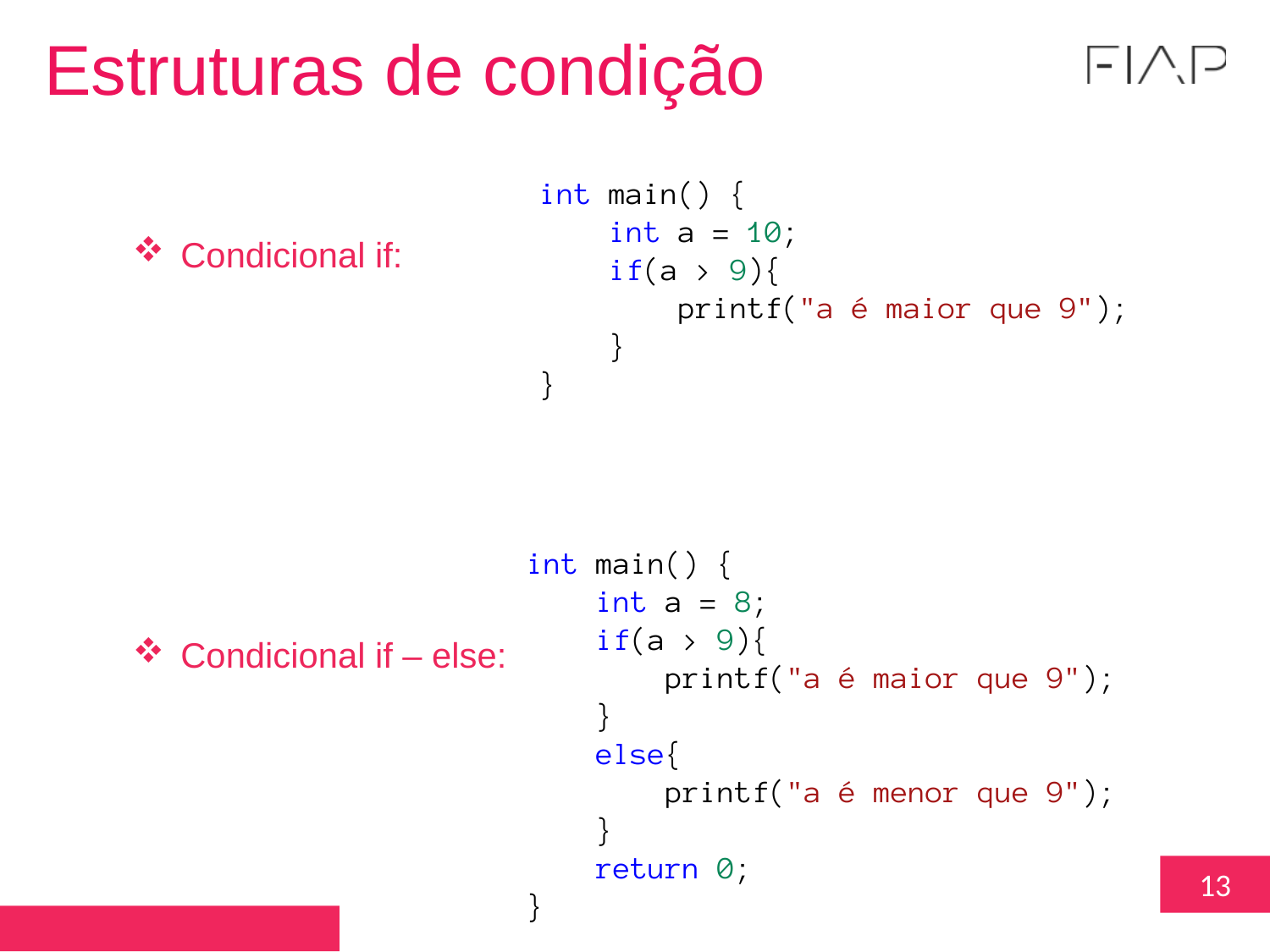

Estruturas de condição
int main() {
    int a = 10;
    if(a > 9){
        printf("a é maior que 9");
    }
}
Condicional if:
int main() {
    int a = 8;
    if(a > 9){
        printf("a é maior que 9");
    }
    else{
        printf("a é menor que 9");
    }
    return 0;
}
Condicional if – else: